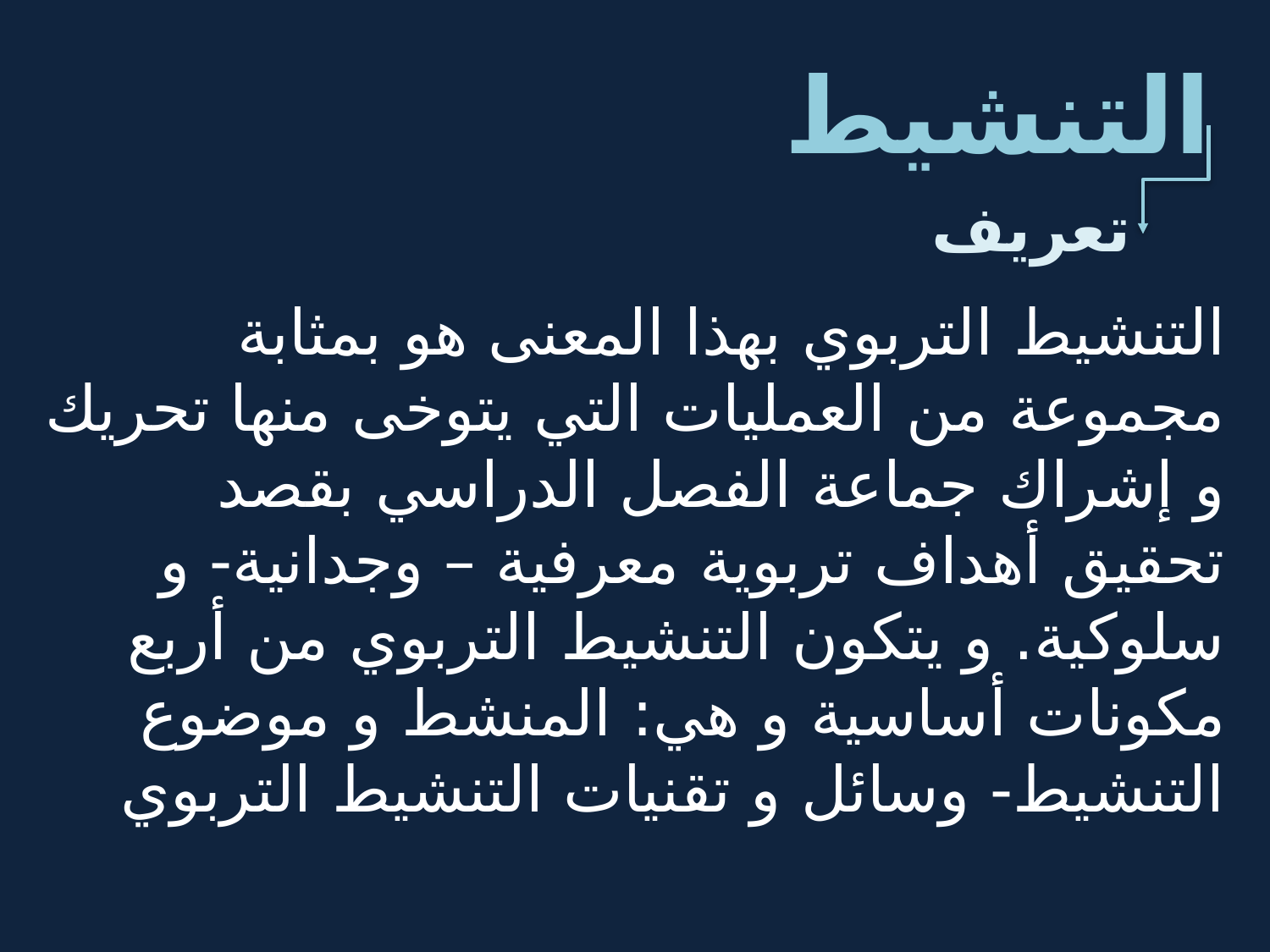

التنشيط
تعريف
التنشيط التربوي بهذا المعنى هو بمثابة مجموعة من العمليات التي يتوخى منها تحريك و إشراك جماعة الفصل الدراسي بقصد تحقيق أهداف تربوية معرفية – وجدانية- و سلوكية. و يتكون التنشيط التربوي من أربع مكونات أساسية و هي: المنشط و موضوع التنشيط- وسائل و تقنيات التنشيط التربوي